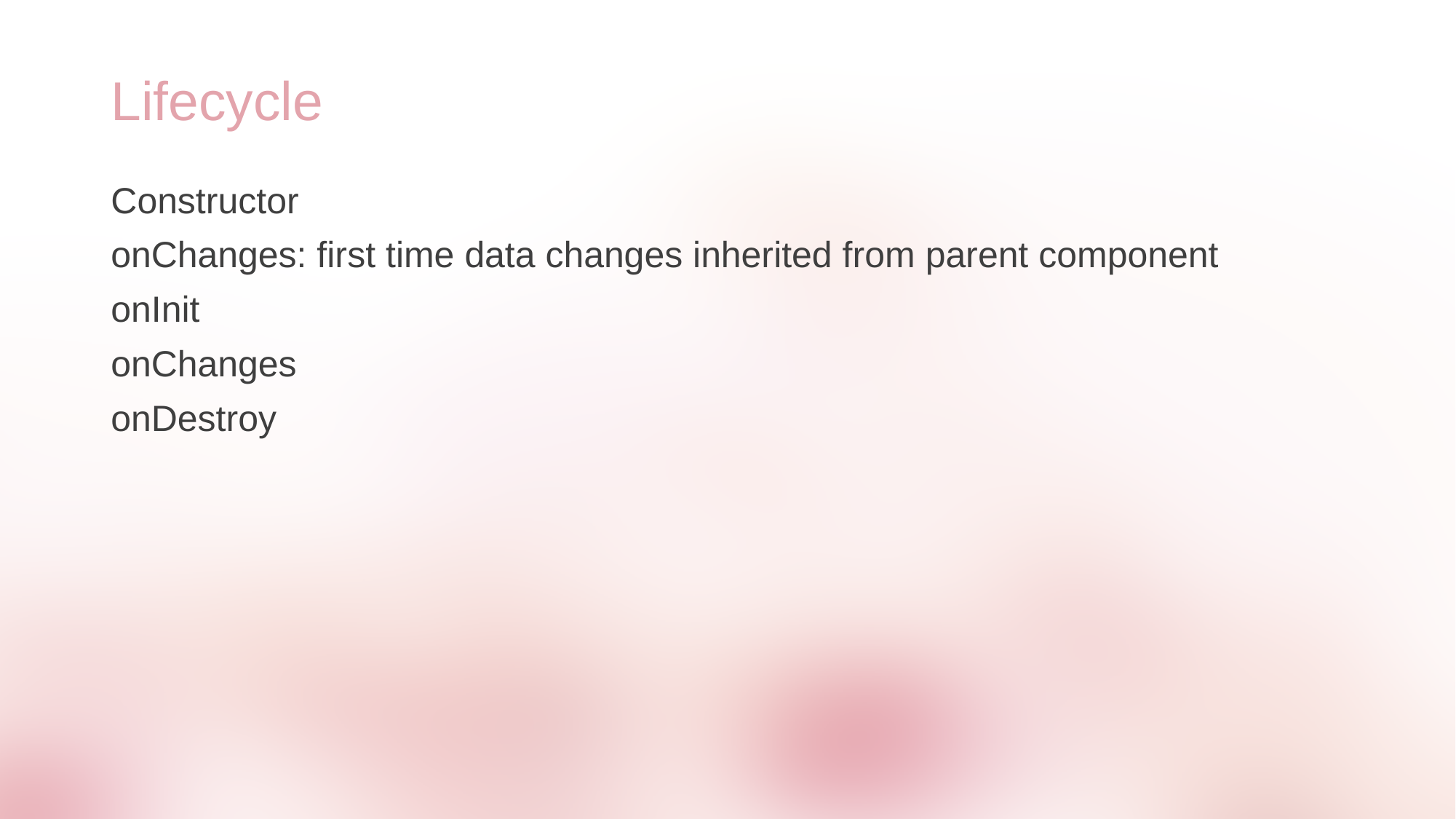

# Lifecycle
Constructor
onChanges: first time data changes inherited from parent component
onInit
onChanges
onDestroy